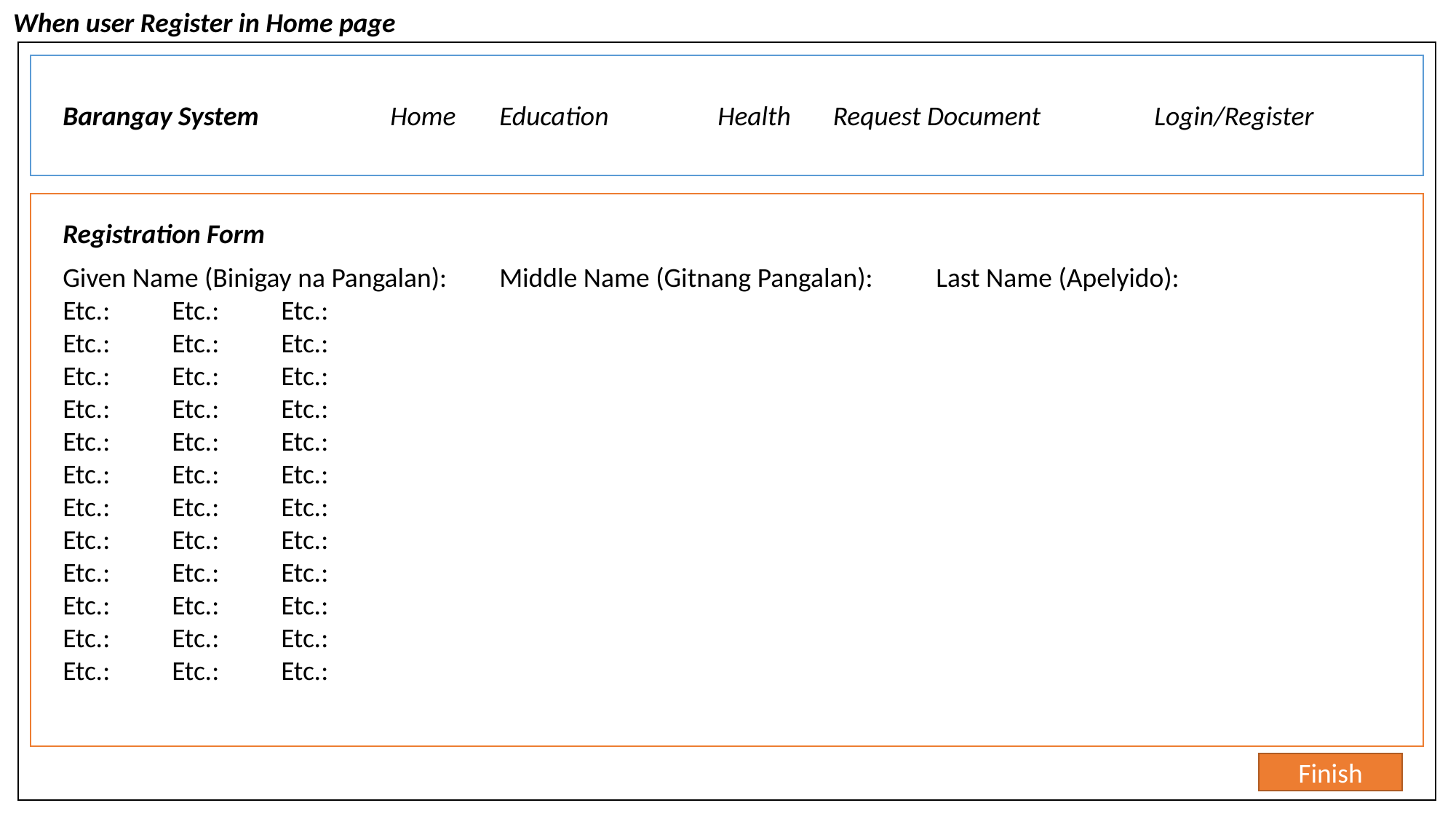

When user Register in Home page

Barangay System		Home	Education	Health	 Request Document		Login/Register

Registration Form
Given Name (Binigay na Pangalan):	Middle Name (Gitnang Pangalan):	Last Name (Apelyido):
Etc.:	Etc.:	Etc.:
Etc.:	Etc.:	Etc.:
Etc.:	Etc.:	Etc.:
Etc.:	Etc.:	Etc.:
Etc.:	Etc.:	Etc.:
Etc.:	Etc.:	Etc.:
Etc.:	Etc.:	Etc.:
Etc.:	Etc.:	Etc.:
Etc.:	Etc.:	Etc.:
Etc.:	Etc.:	Etc.:
Etc.:	Etc.:	Etc.:
Etc.:	Etc.:	Etc.:
Finish